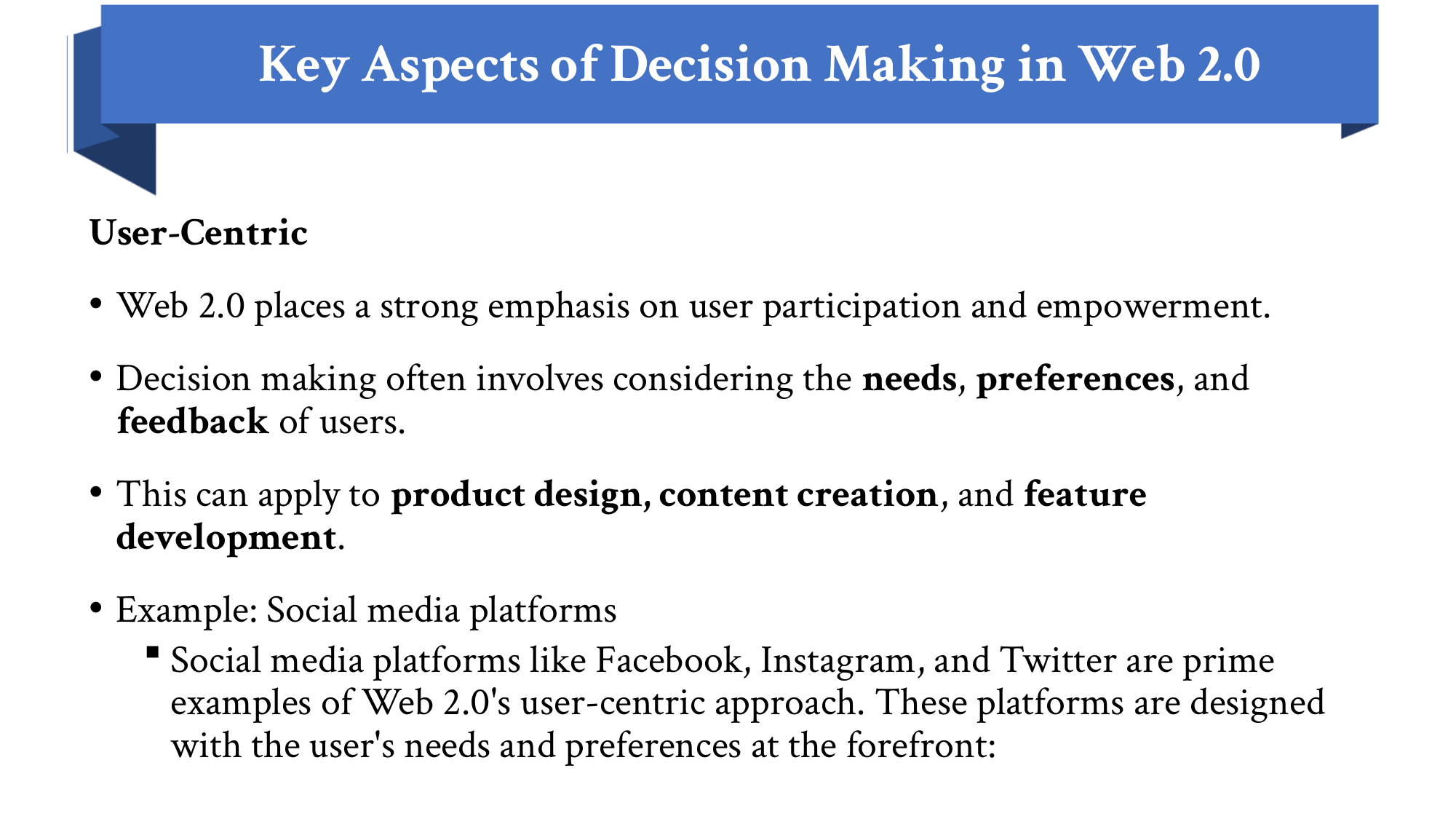

# Key Aspects of Decision Making in Web 2.0
User-Centric
Web 2.0 places a strong emphasis on user participation and empowerment.
Decision making often involves considering the needs, preferences, and feedback of users.
This can apply to product design, content creation, and feature development.
Example: Social media platforms
Social media platforms like Facebook, Instagram, and Twitter are prime examples of Web 2.0's user-centric approach. These platforms are designed with the user's needs and preferences at the forefront: